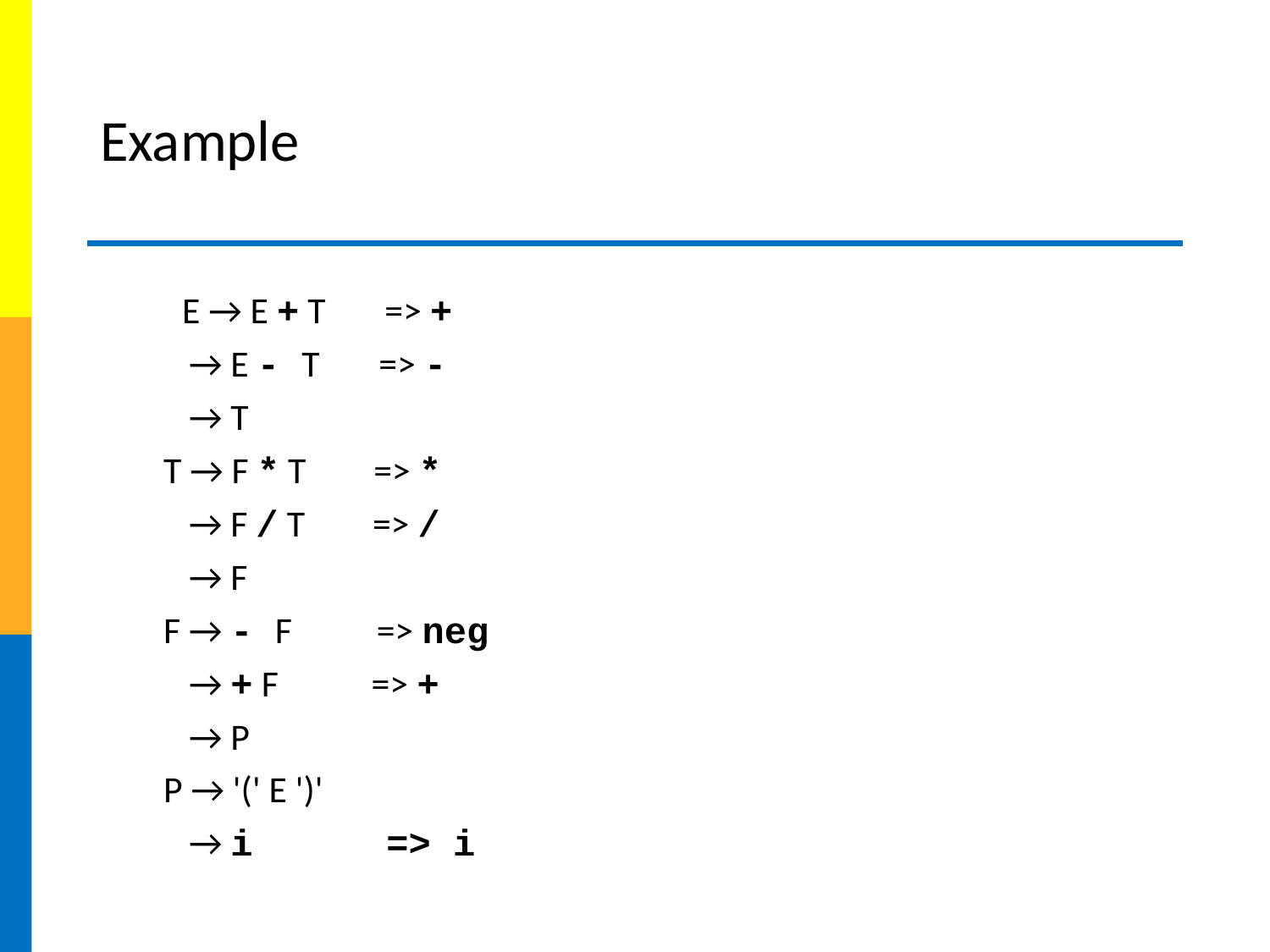

# Example
     E → E + T       => +
	   → E - T       => -
	   → T
	T → F * T        => *
	   → F / T        => /
	   → F
	F → - F          => neg
	   → + F           => +
	   → P
	P → '(' E ')'
	   → i      => i